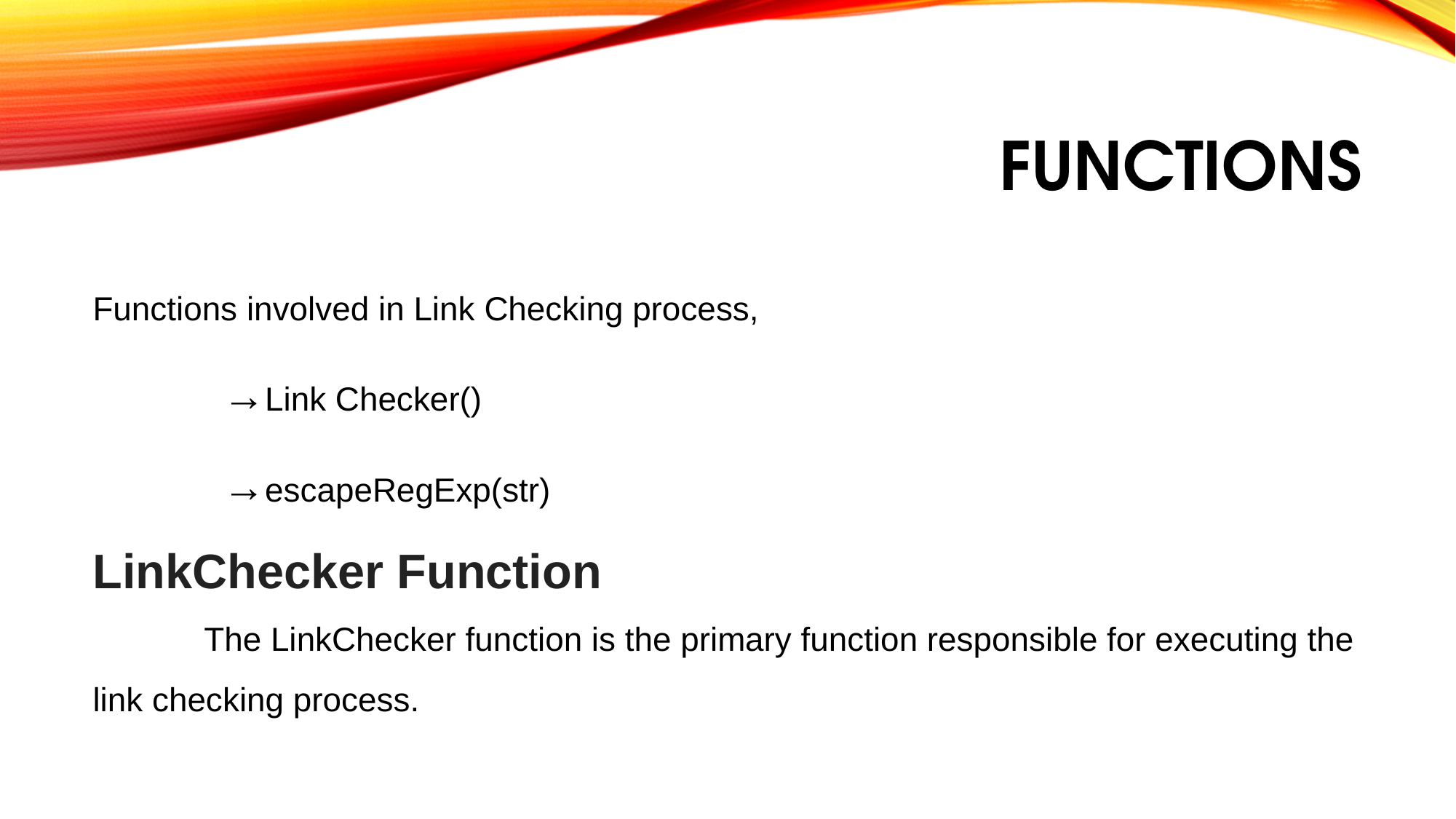

# Functions
Functions involved in Link Checking process,
              →Link Checker()
              →escapeRegExp(str)
LinkChecker Function
            The LinkChecker function is the primary function responsible for executing the link checking process.